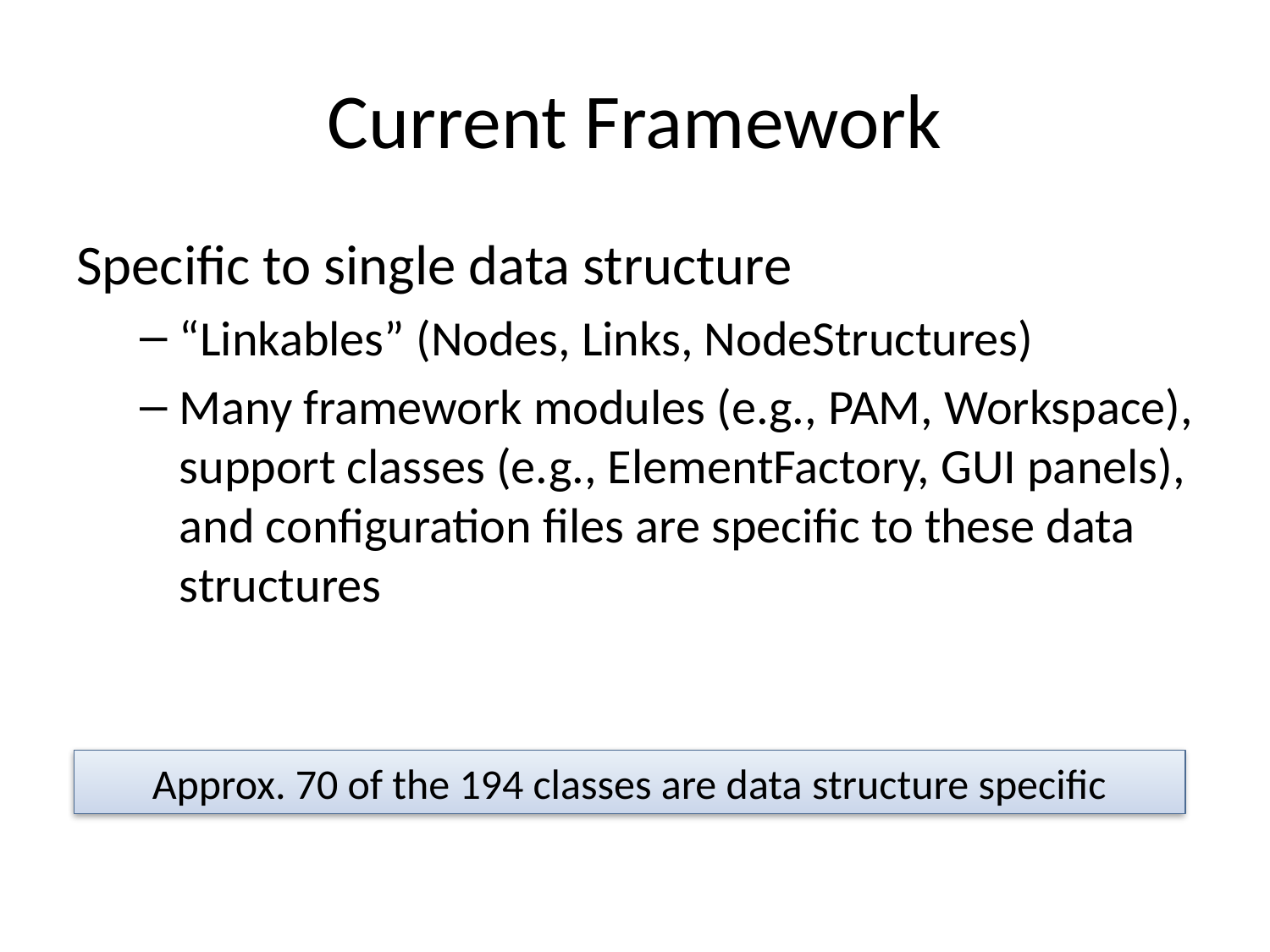

# Current Framework
Specific to single data structure
“Linkables” (Nodes, Links, NodeStructures)
Many framework modules (e.g., PAM, Workspace), support classes (e.g., ElementFactory, GUI panels), and configuration files are specific to these data structures

Approx. 70 of the 194 classes are data structure specific